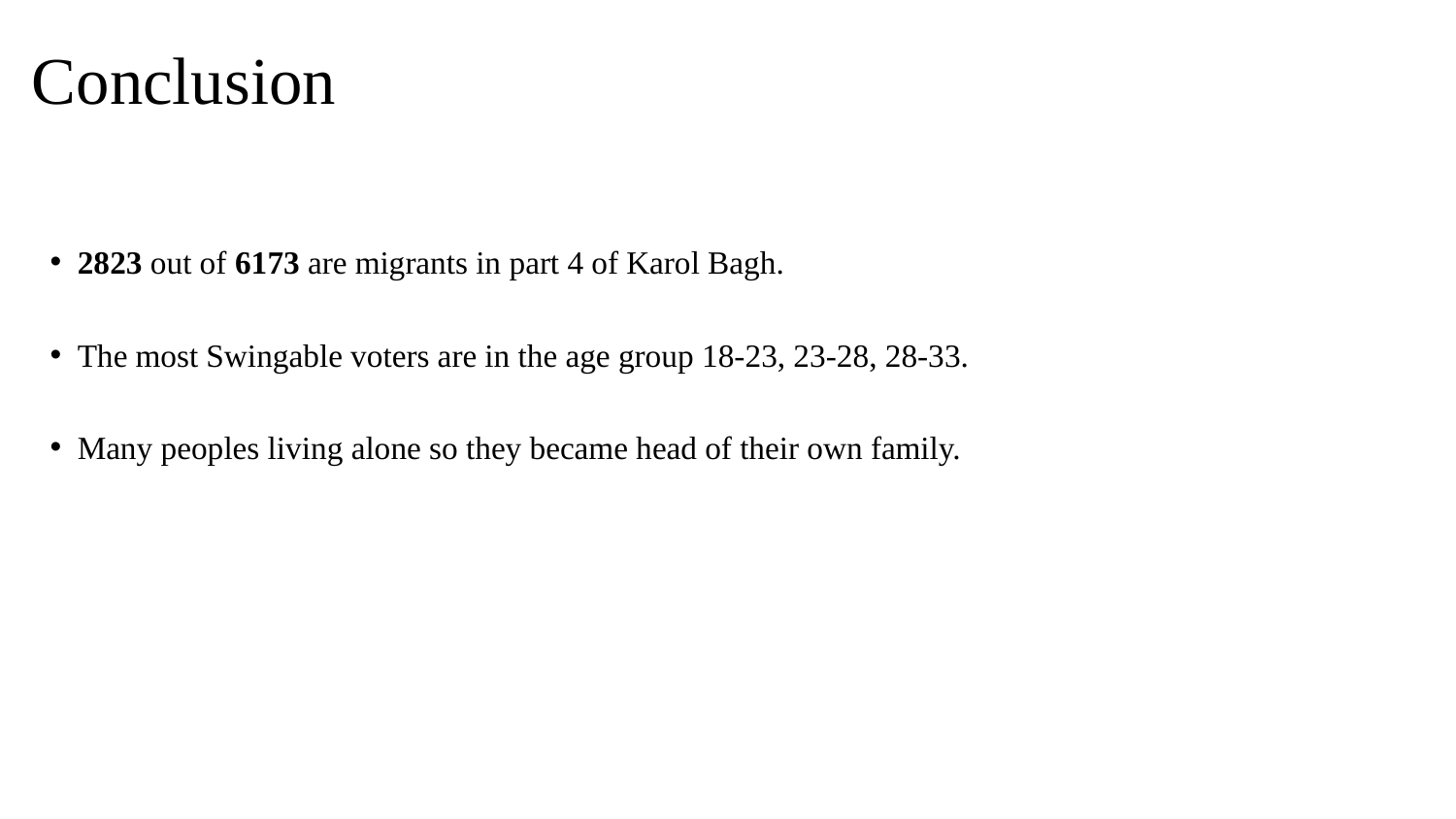

# Conclusion

2823 out of 6173 are migrants in part 4 of Karol Bagh.
The most Swingable voters are in the age group 18-23, 23-28, 28-33.
Many peoples living alone so they became head of their own family.